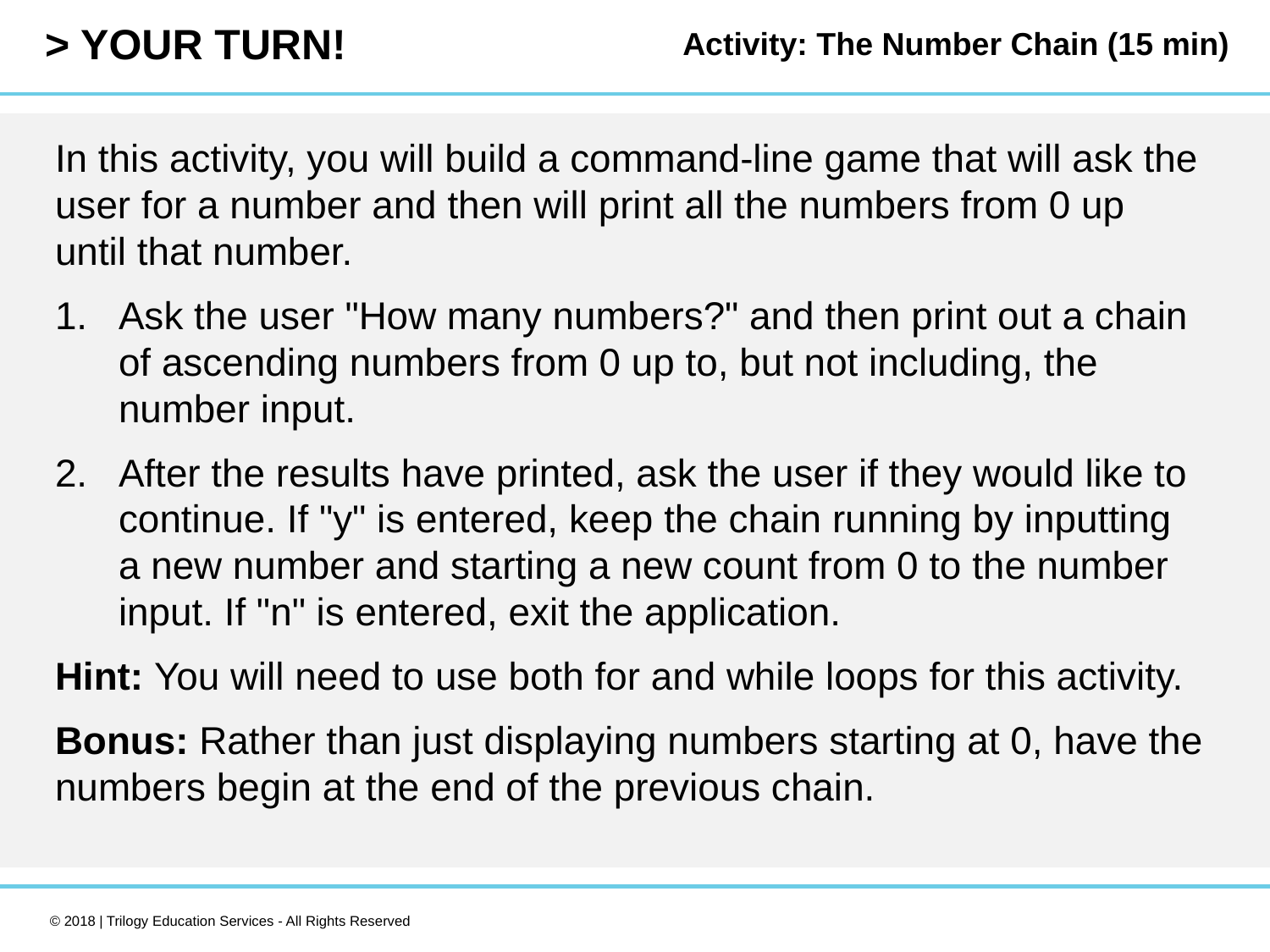

Activity: The Number Chain (15 min)
In this activity, you will build a command-line game that will ask the user for a number and then will print all the numbers from 0 up until that number.
Ask the user "How many numbers?" and then print out a chain of ascending numbers from 0 up to, but not including, the number input.
After the results have printed, ask the user if they would like to continue. If "y" is entered, keep the chain running by inputting a new number and starting a new count from 0 to the number input. If "n" is entered, exit the application.
Hint: You will need to use both for and while loops for this activity.
Bonus: Rather than just displaying numbers starting at 0, have the numbers begin at the end of the previous chain.